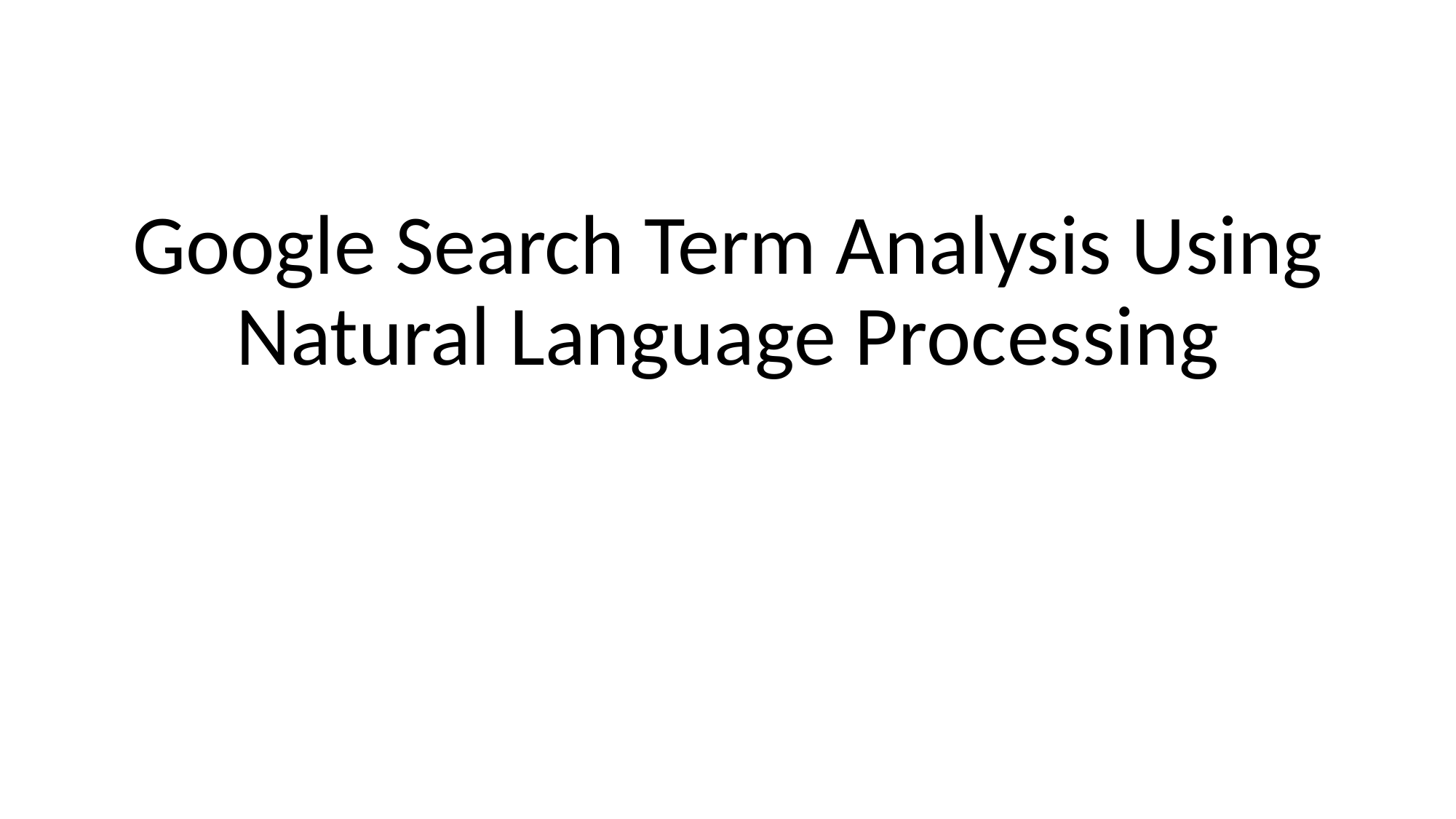

# Google Search Term Analysis Using Natural Language Processing